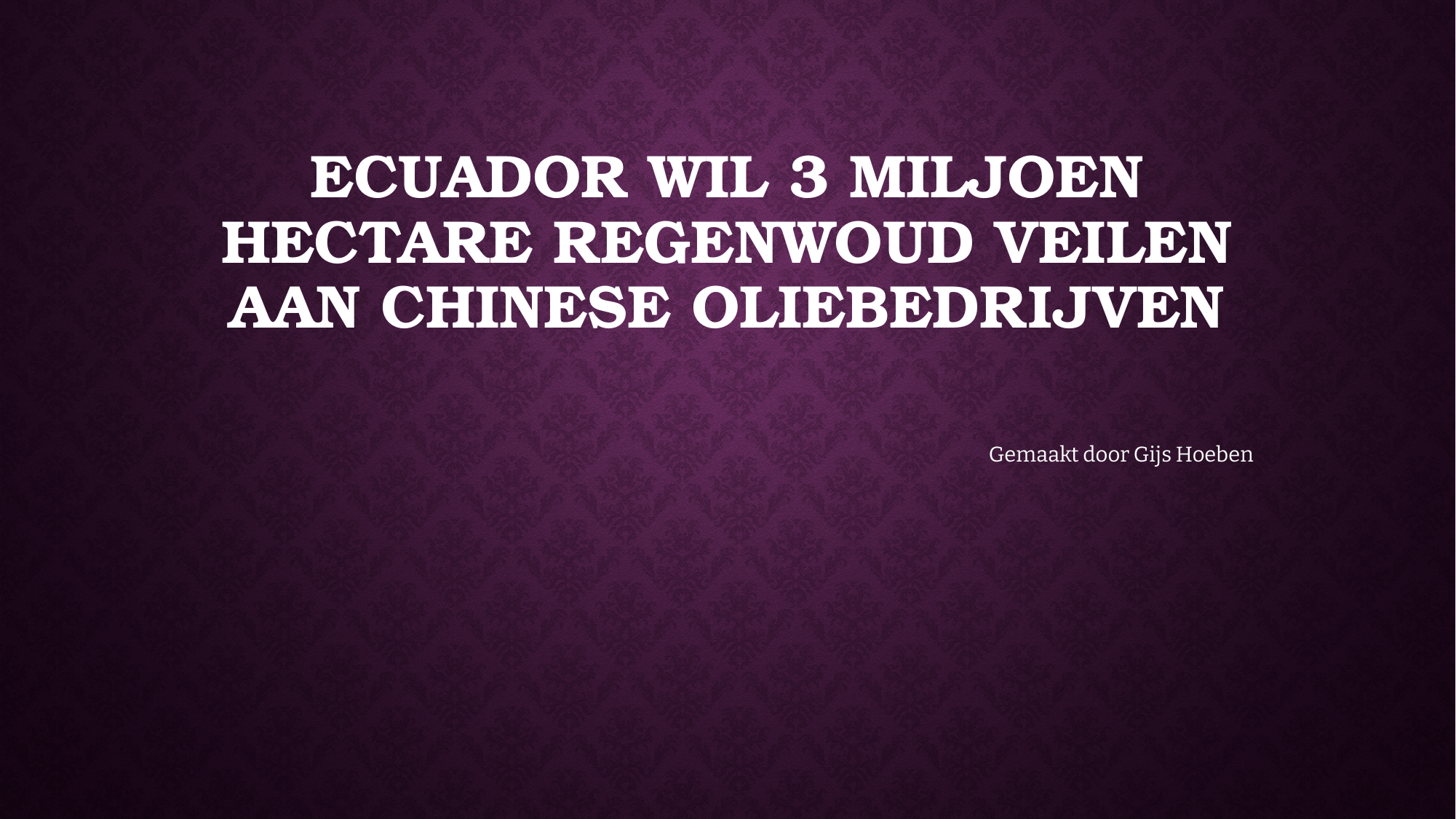

# Ecuador wil 3 miljoen hectare regenwoud veilen aan Chinese oliebedrijven
Gemaakt door Gijs Hoeben